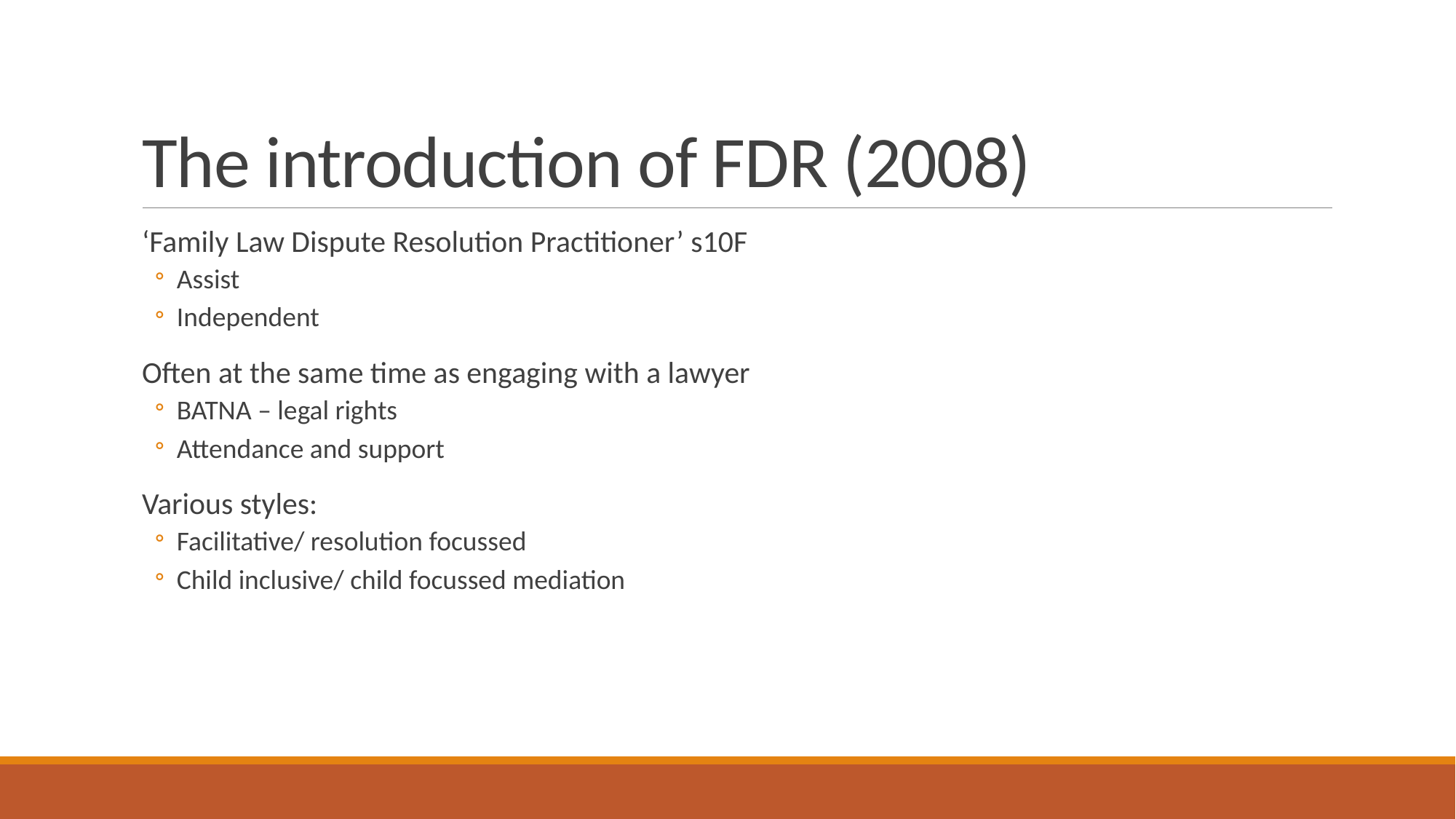

# The introduction of FDR (2008)
‘Family Law Dispute Resolution Practitioner’ s10F
Assist
Independent
Often at the same time as engaging with a lawyer
BATNA – legal rights
Attendance and support
Various styles:
Facilitative/ resolution focussed
Child inclusive/ child focussed mediation